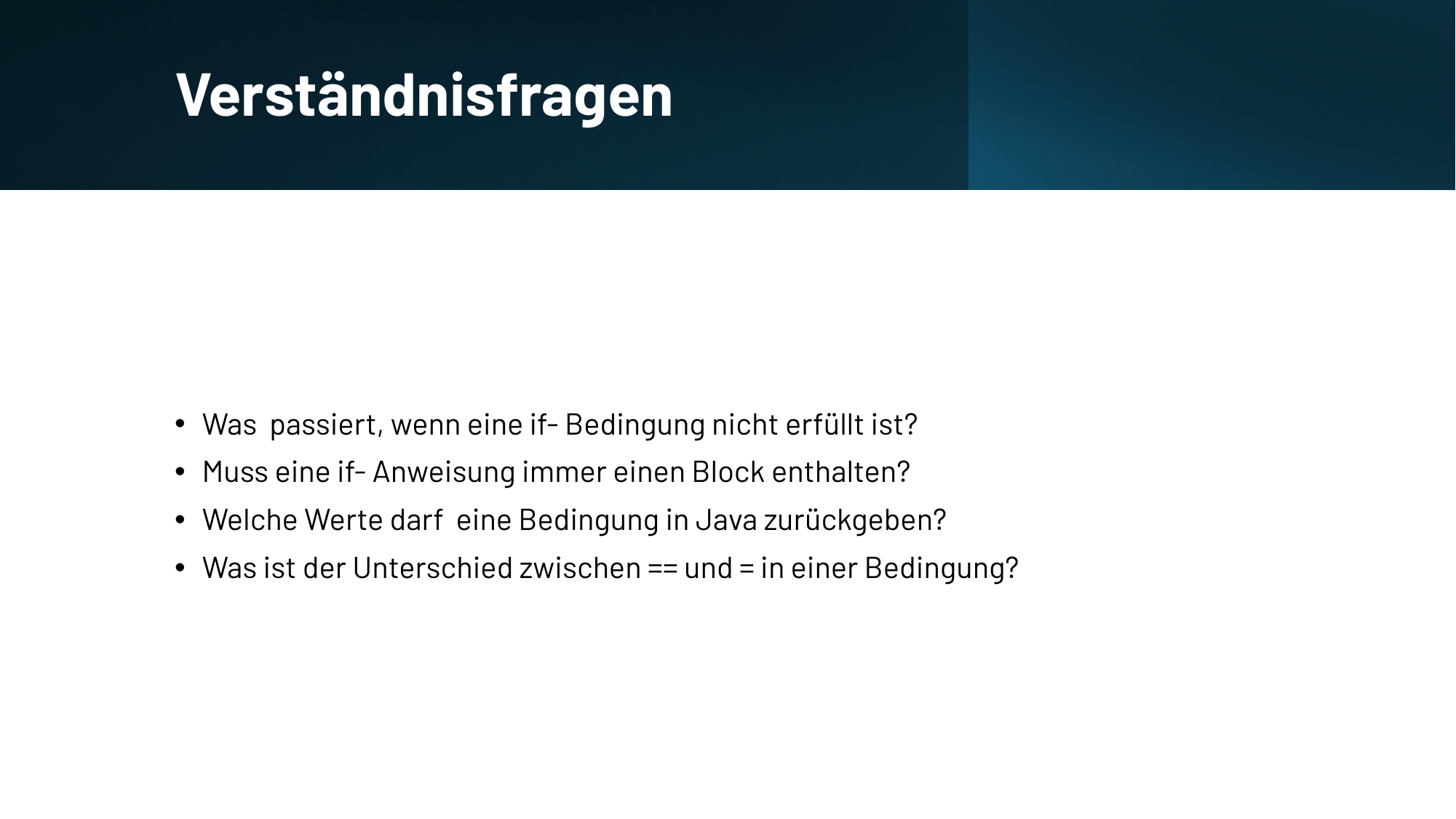

# Verständnisfragen
Was  passiert, wenn eine if- Bedingung nicht erfüllt ist?
Muss eine if- Anweisung immer einen Block enthalten?
Welche Werte darf  eine Bedingung in Java zurückgeben?
Was ist der Unterschied zwischen == und = in einer Bedingung?